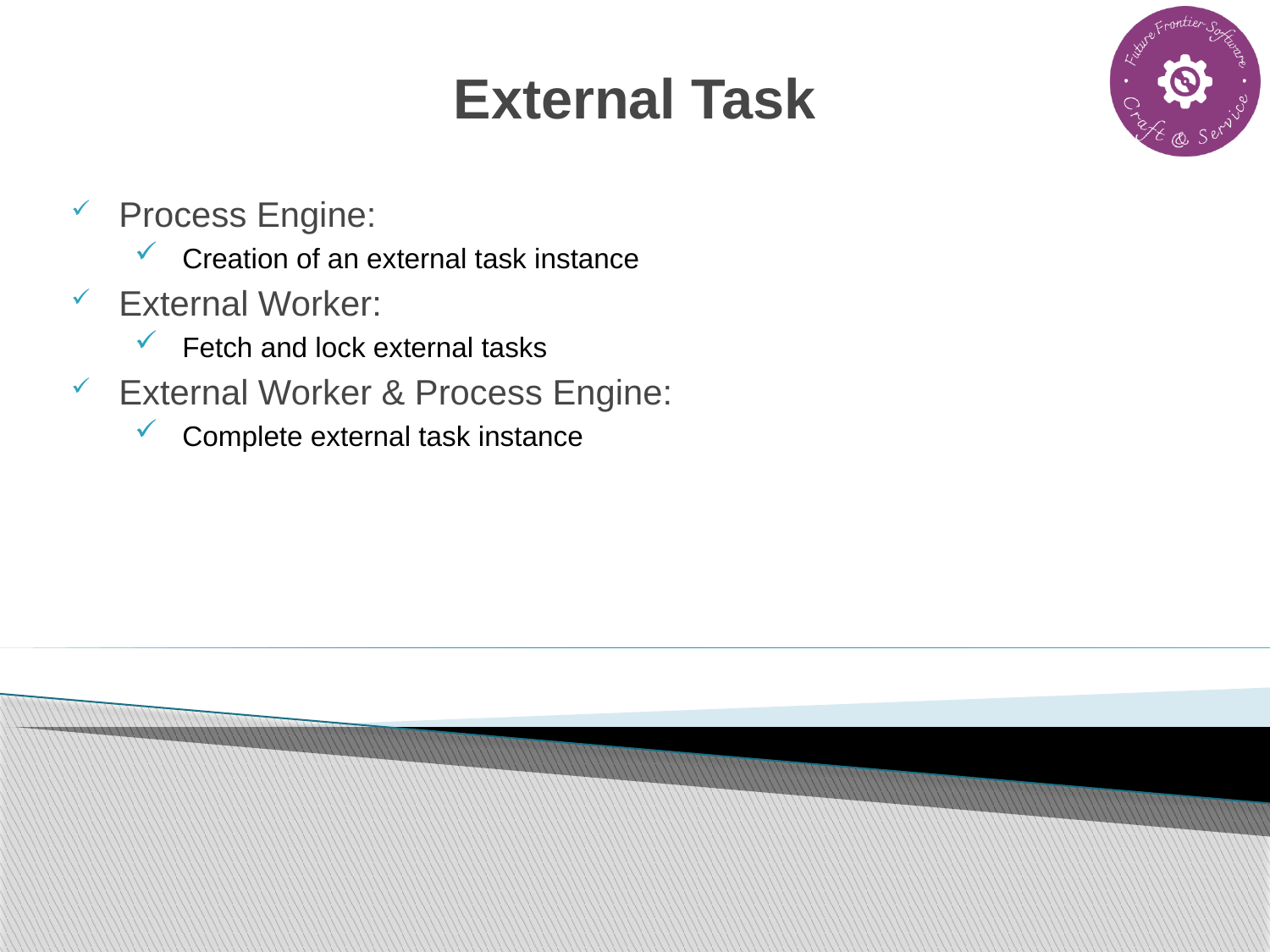

# External Task
Process Engine:
Creation of an external task instance
External Worker:
Fetch and lock external tasks
External Worker & Process Engine:
Complete external task instance